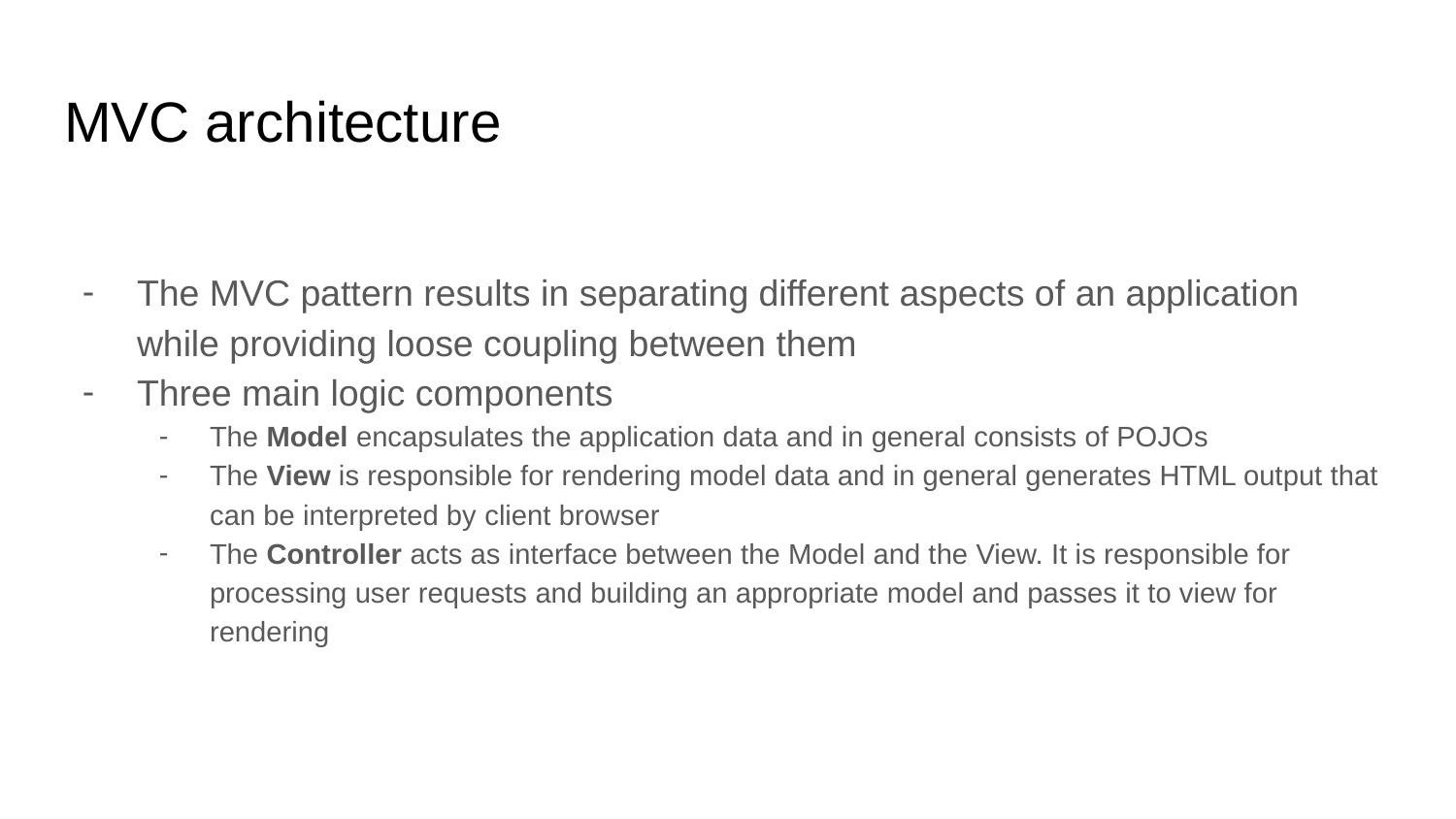

# MVC architecture
The MVC pattern results in separating different aspects of an application while providing loose coupling between them
Three main logic components
The Model encapsulates the application data and in general consists of POJOs
The View is responsible for rendering model data and in general generates HTML output that can be interpreted by client browser
The Controller acts as interface between the Model and the View. It is responsible for processing user requests and building an appropriate model and passes it to view for rendering